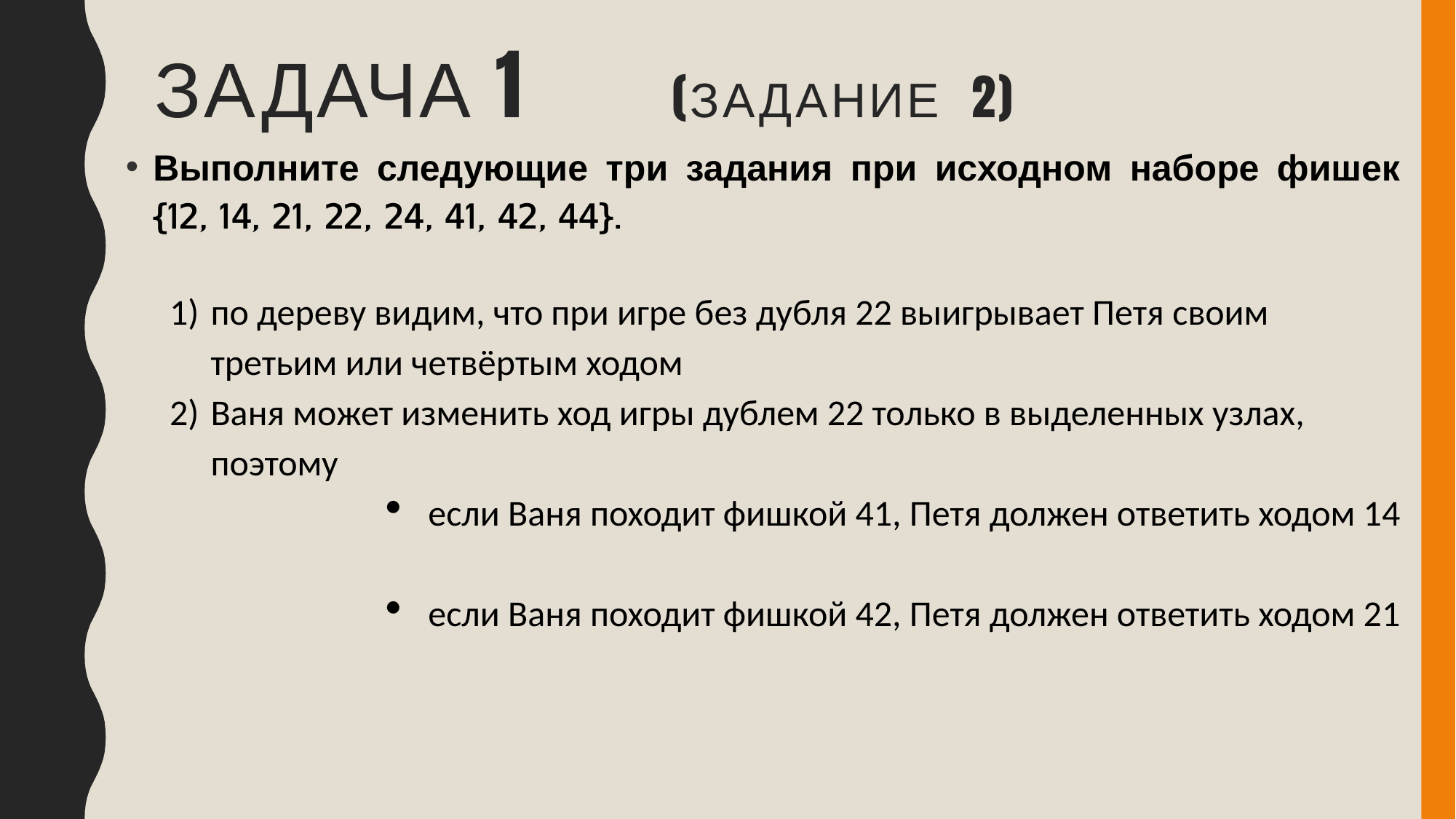

# Задача 1       (задание  2)
Выполните следующие три задания при исходном наборе фишек {12, 14, 21, 22, 24, 41, 42, 44}.

по дереву видим, что при игре без дубля 22 выигрывает Петя своим третьим или четвёртым ходом
Ваня может изменить ход игры дублем 22 только в выделенных узлах, поэтому
если Ваня походит фишкой 41, Петя должен ответить ходом 14

если Ваня походит фишкой 42, Петя должен ответить ходом 21